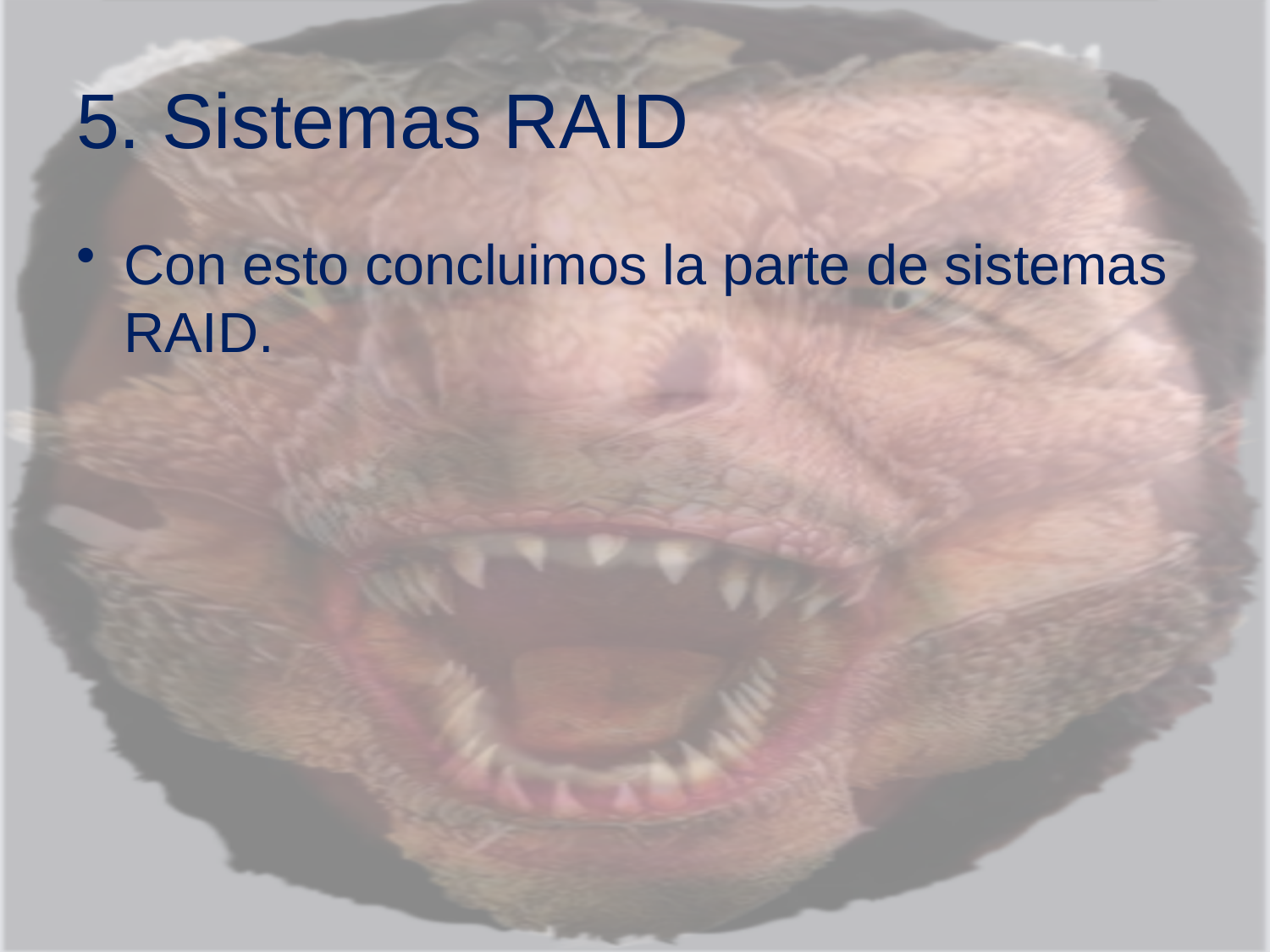

# 5. Sistemas RAID
Con esto concluimos la parte de sistemas RAID.